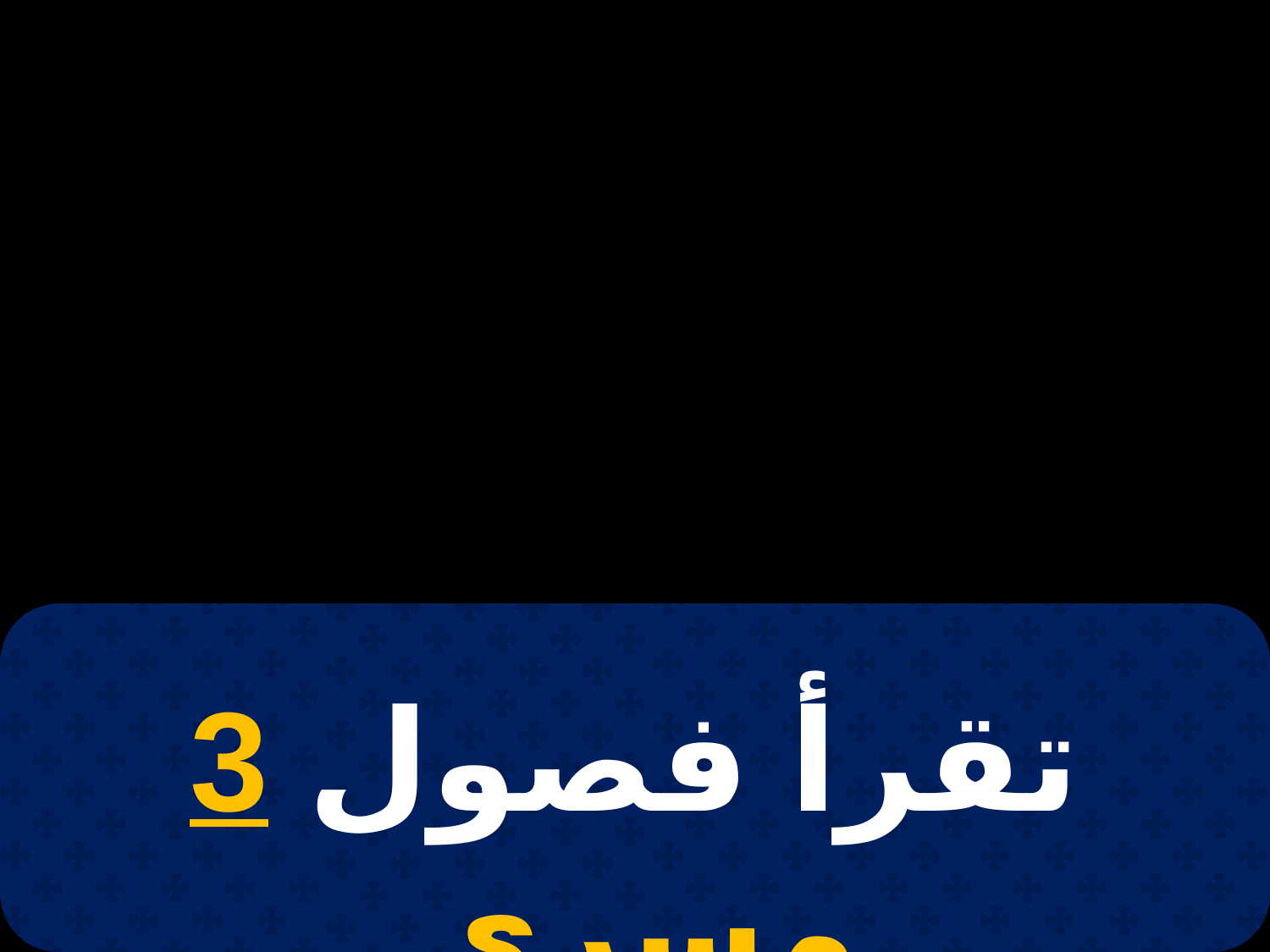

# 9 أمشير
تقرأ فصول 3 مسرى